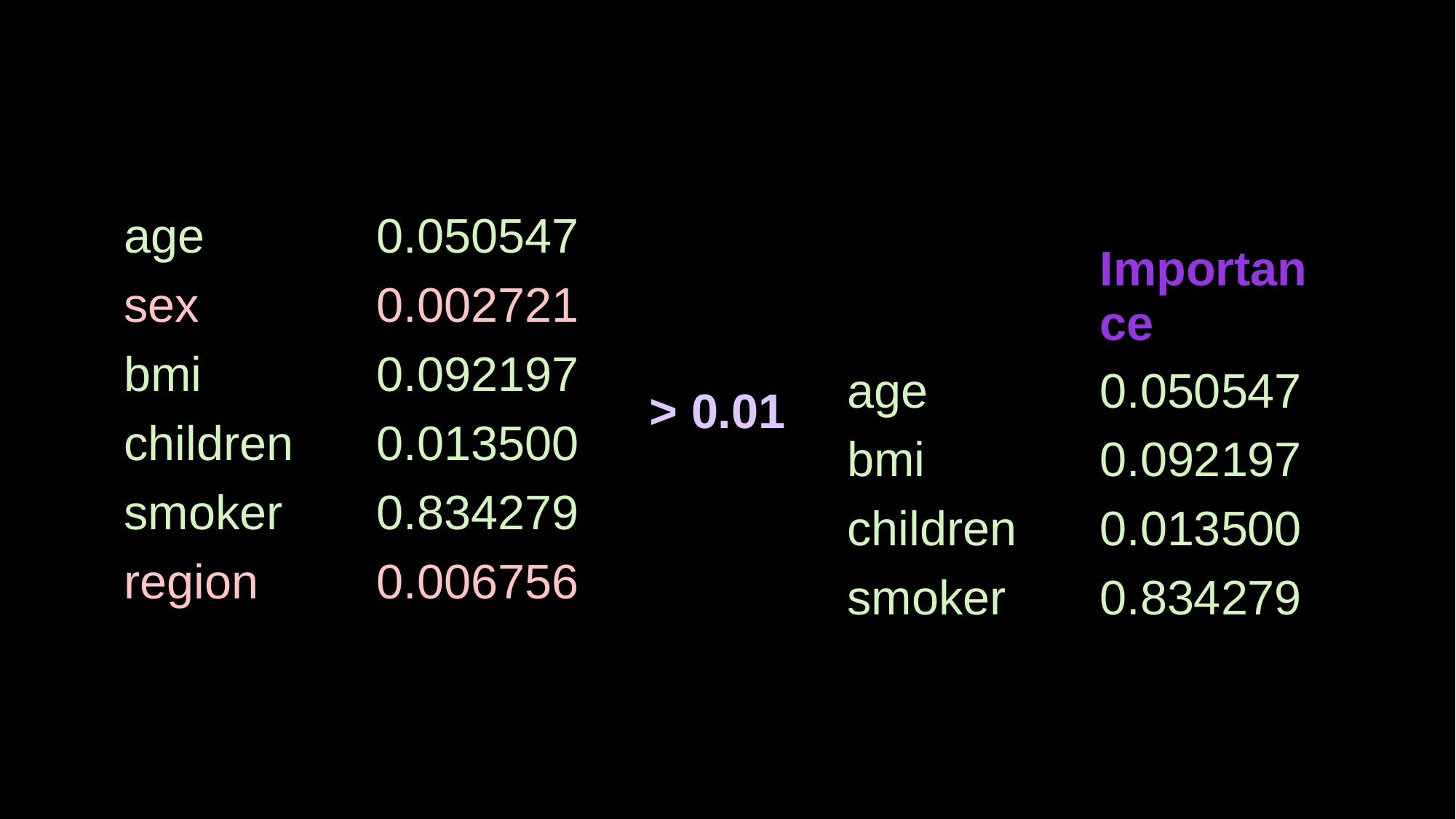

| age | 0.050547 |
| --- | --- |
| sex | 0.002721 |
| bmi | 0.092197 |
| children | 0.013500 |
| smoker | 0.834279 |
| region | 0.006756 |
|  | Importance |
| --- | --- |
| age | 0.050547 |
| bmi | 0.092197 |
| children | 0.013500 |
| smoker | 0.834279 |
> 0.01